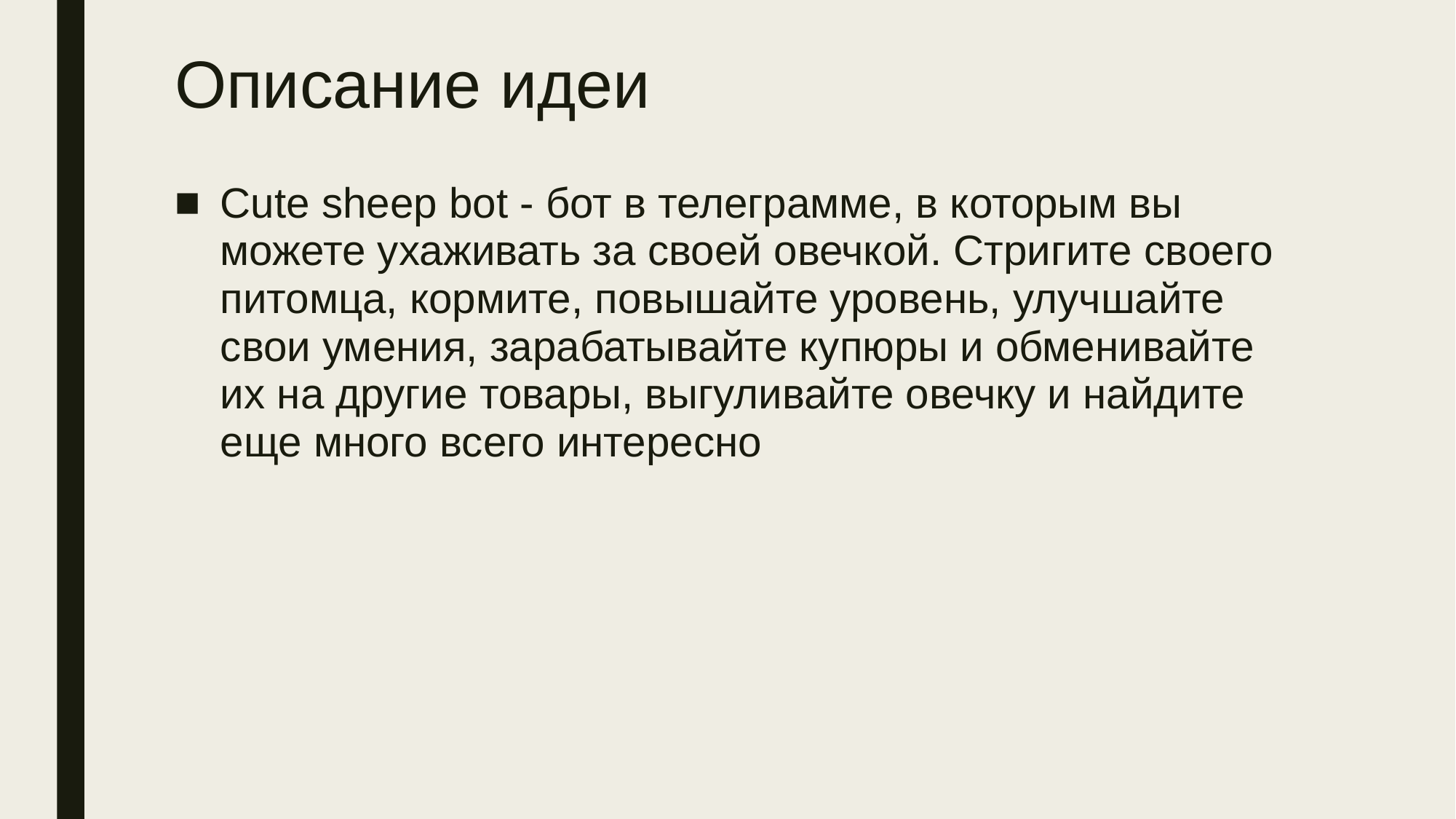

# Описание идеи
Cute sheep bot - бот в телеграмме, в которым вы можете ухаживать за своей овечкой. Стригите своего питомца, кормите, повышайте уровень, улучшайте свои умения, зарабатывайте купюры и обменивайте их на другие товары, выгуливайте овечку и найдите еще много всего интересно